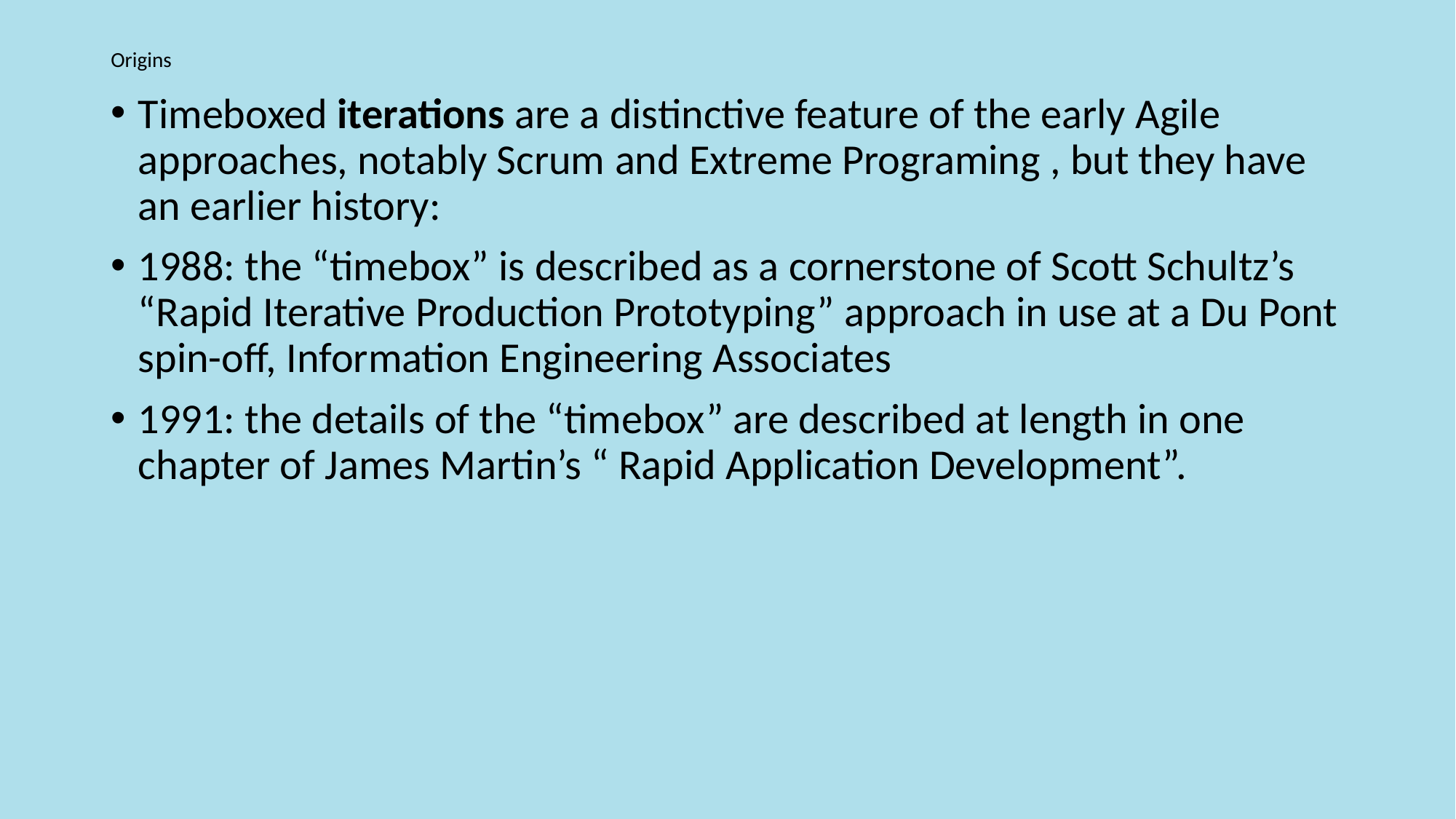

# Origins
Timeboxed iterations are a distinctive feature of the early Agile approaches, notably Scrum and Extreme Programing , but they have an earlier history:
1988: the “timebox” is described as a cornerstone of Scott Schultz’s “Rapid Iterative Production Prototyping” approach in use at a Du Pont spin-off, Information Engineering Associates
1991: the details of the “timebox” are described at length in one chapter of James Martin’s “ Rapid Application Development”.